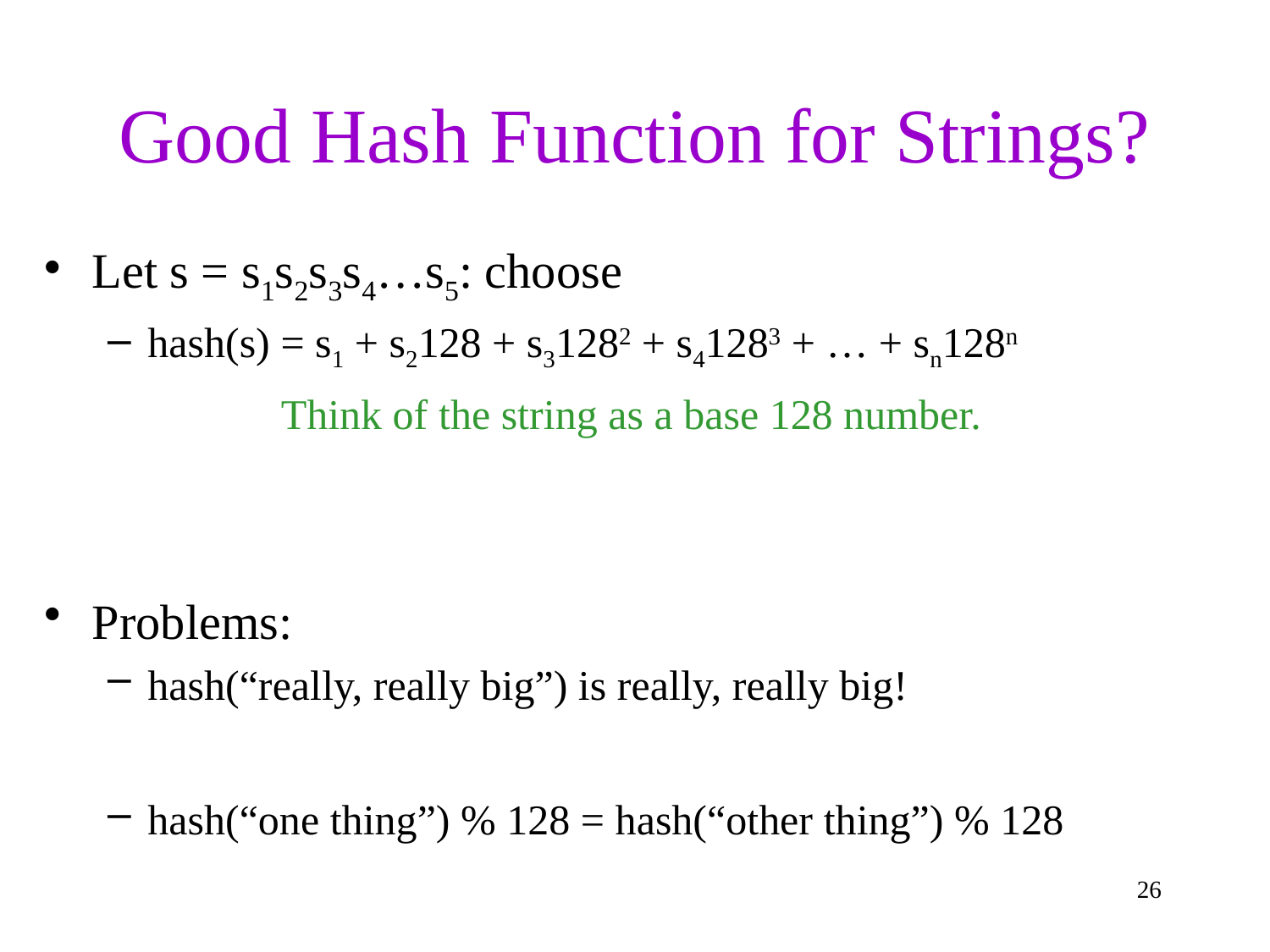

# Good Hash Function for Strings?
Let s = s1s2s3s4…s5: choose
hash(s) = s1 + s2128 + s31282 + s41283 + … + sn128n

Problems:
hash(“really, really big”) is really, really big!

hash(“one thing”) % 128 = hash(“other thing”) % 128
Think of the string as a base 128 number.
26